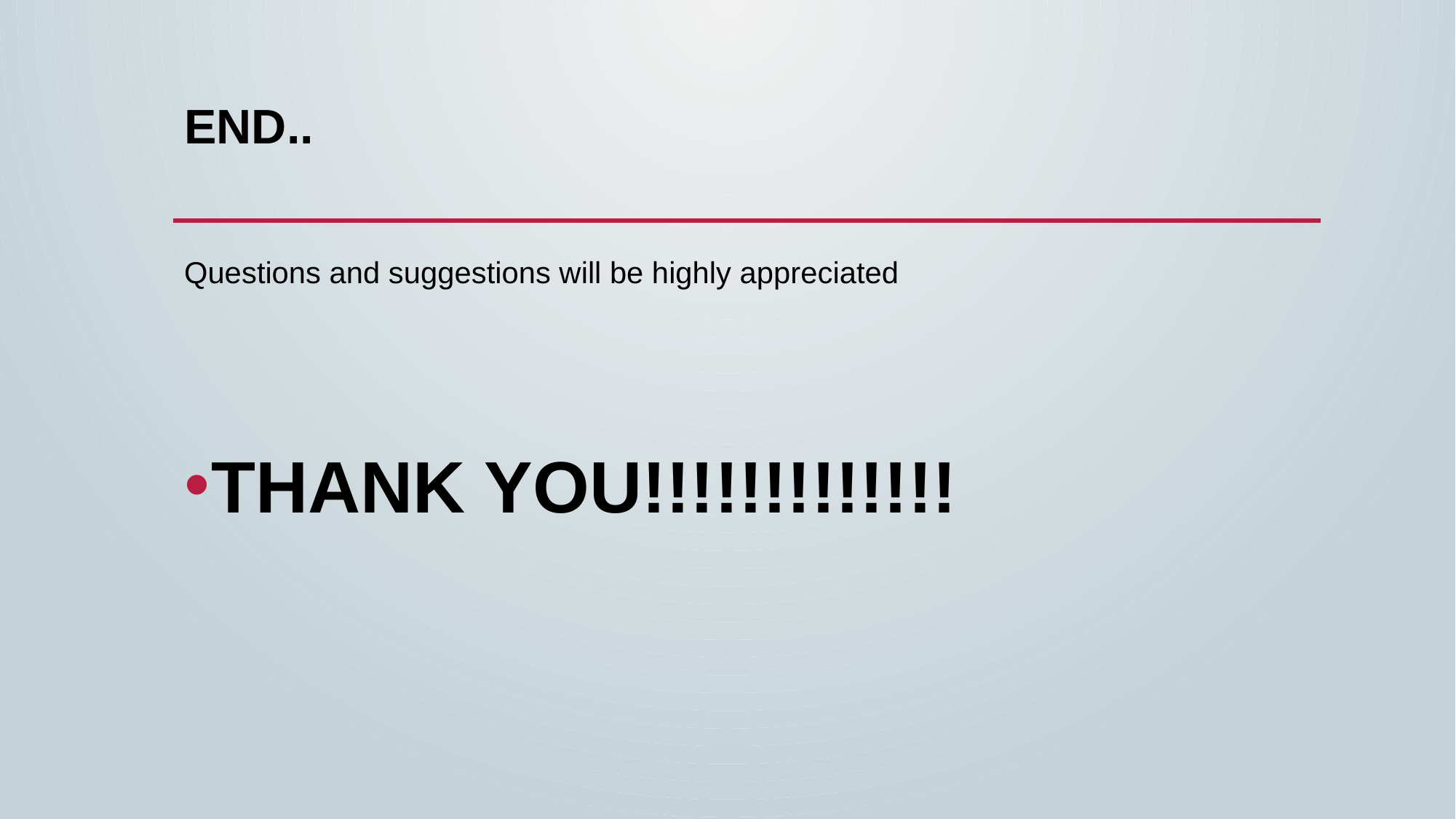

# END..
Questions and suggestions will be highly appreciated

THANK YOU!!!!!!!!!!!!!